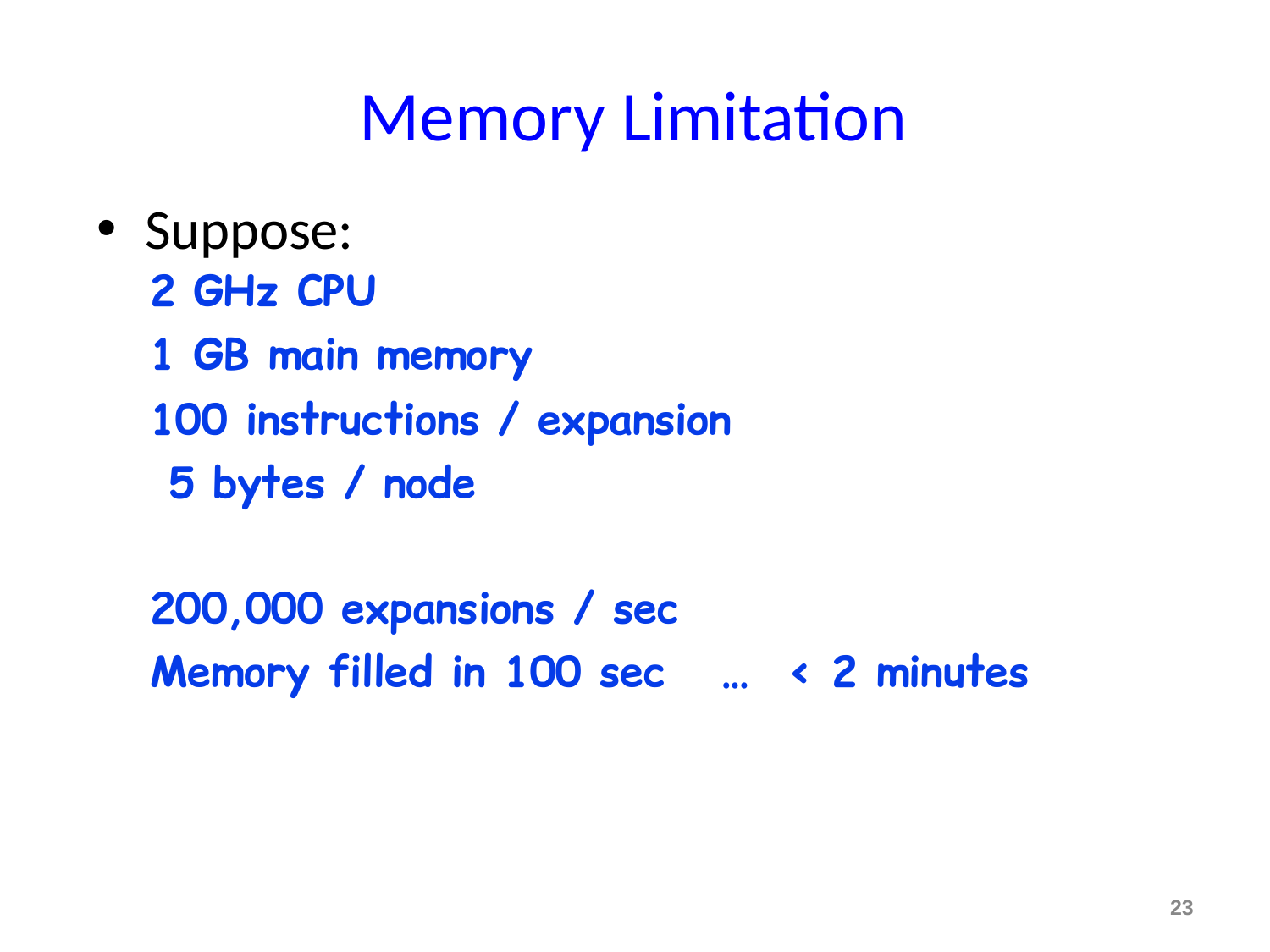

# Memory Limitation
Suppose:
2 GHz CPU
1 GB main memory
100 instructions / expansion  5 bytes / node
200,000 expansions / sec
Memory filled in 100 sec
…	< 2 minutes
23